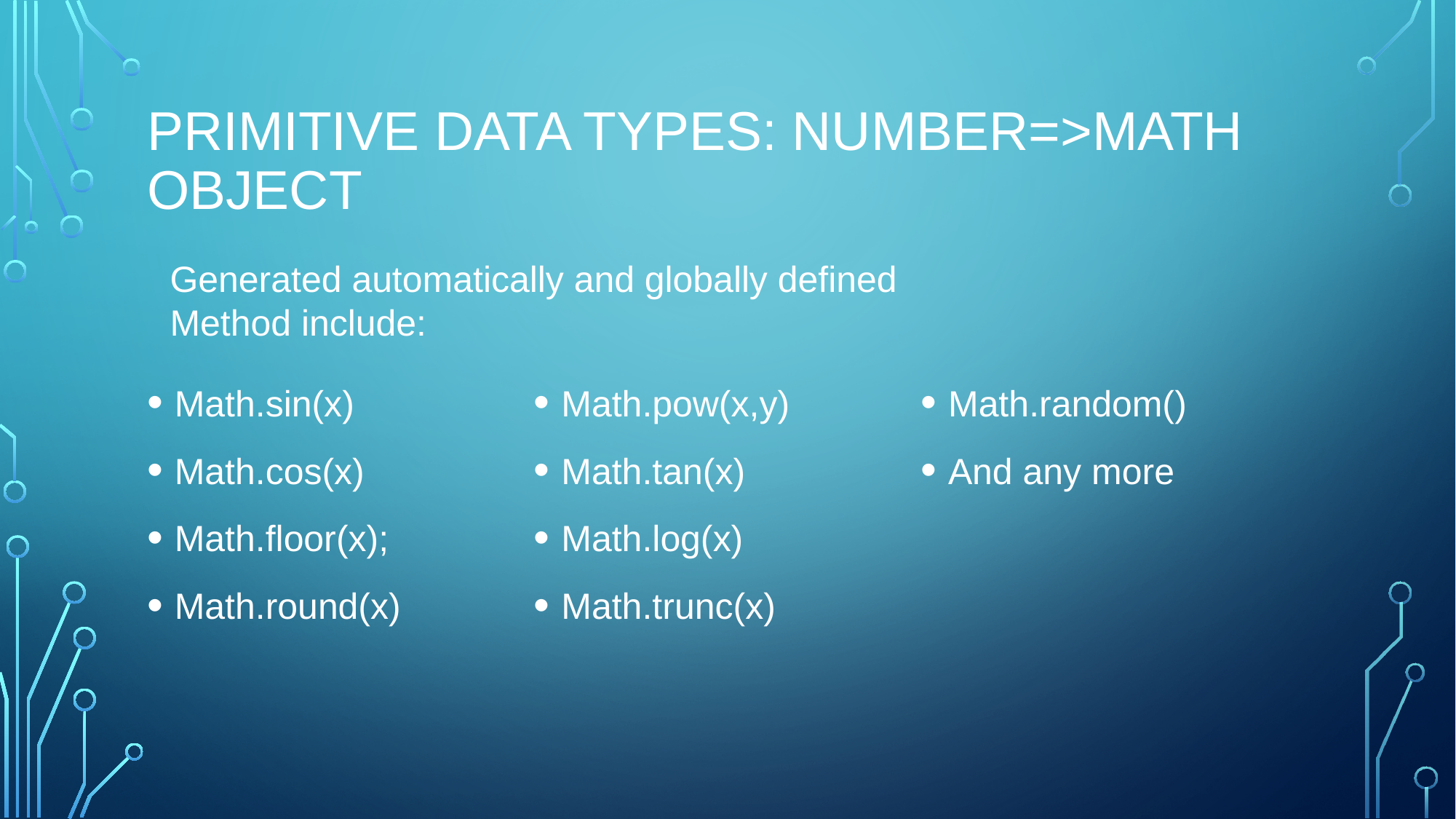

# primitive data types: Number=>Math object
Generated automatically and globally defined
Method include:

Math.sin(x)
Math.cos(x)
Math.floor(x);
Math.round(x)
Math.pow(x,y)
Math.tan(x)
Math.log(x)
Math.trunc(x)
Math.random()
And any more